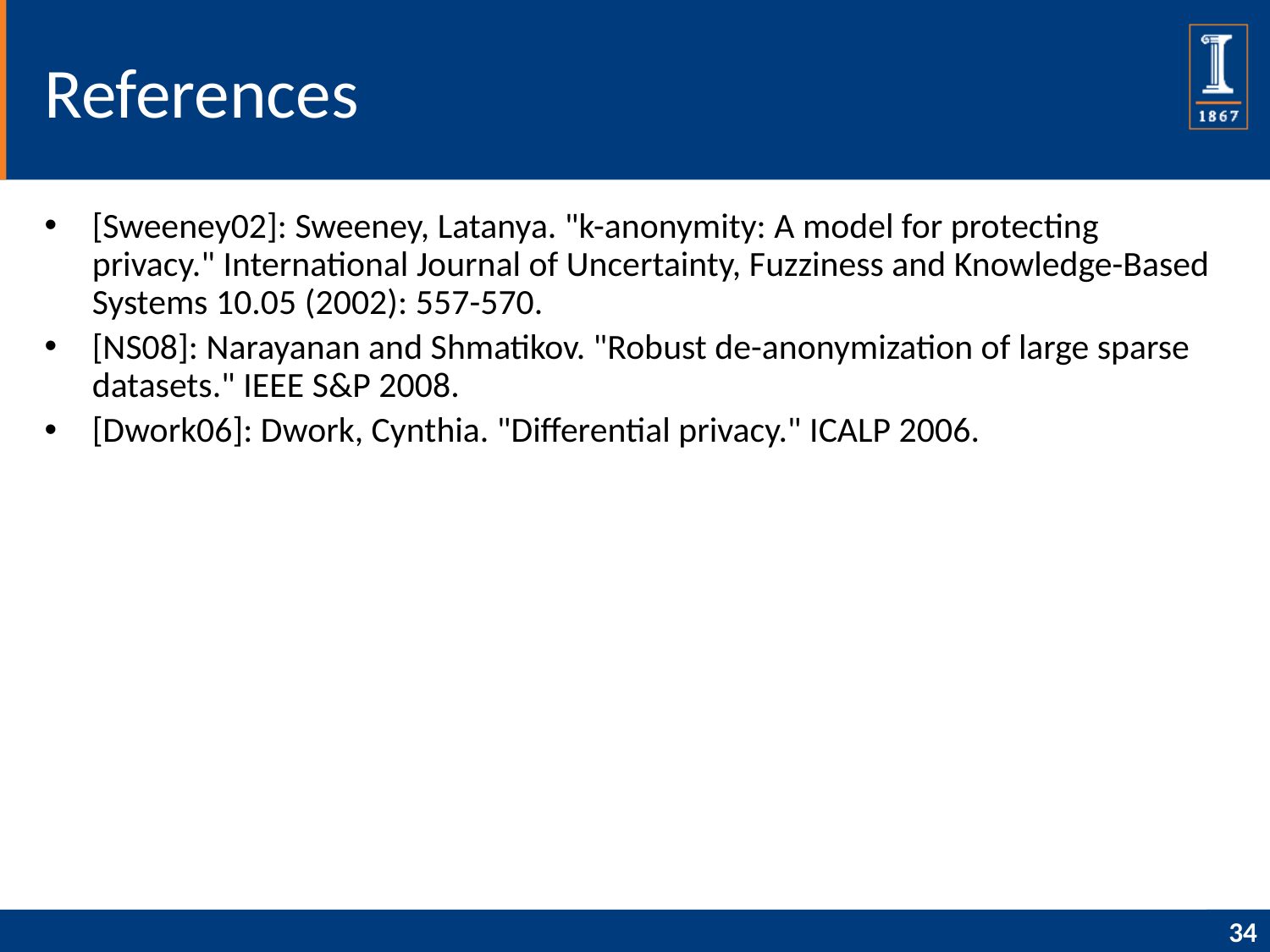

# References
[Sweeney02]: Sweeney, Latanya. "k-anonymity: A model for protecting privacy." International Journal of Uncertainty, Fuzziness and Knowledge-Based Systems 10.05 (2002): 557-570.
[NS08]: Narayanan and Shmatikov. "Robust de-anonymization of large sparse datasets." IEEE S&P 2008.
[Dwork06]: Dwork, Cynthia. "Differential privacy." ICALP 2006.
34